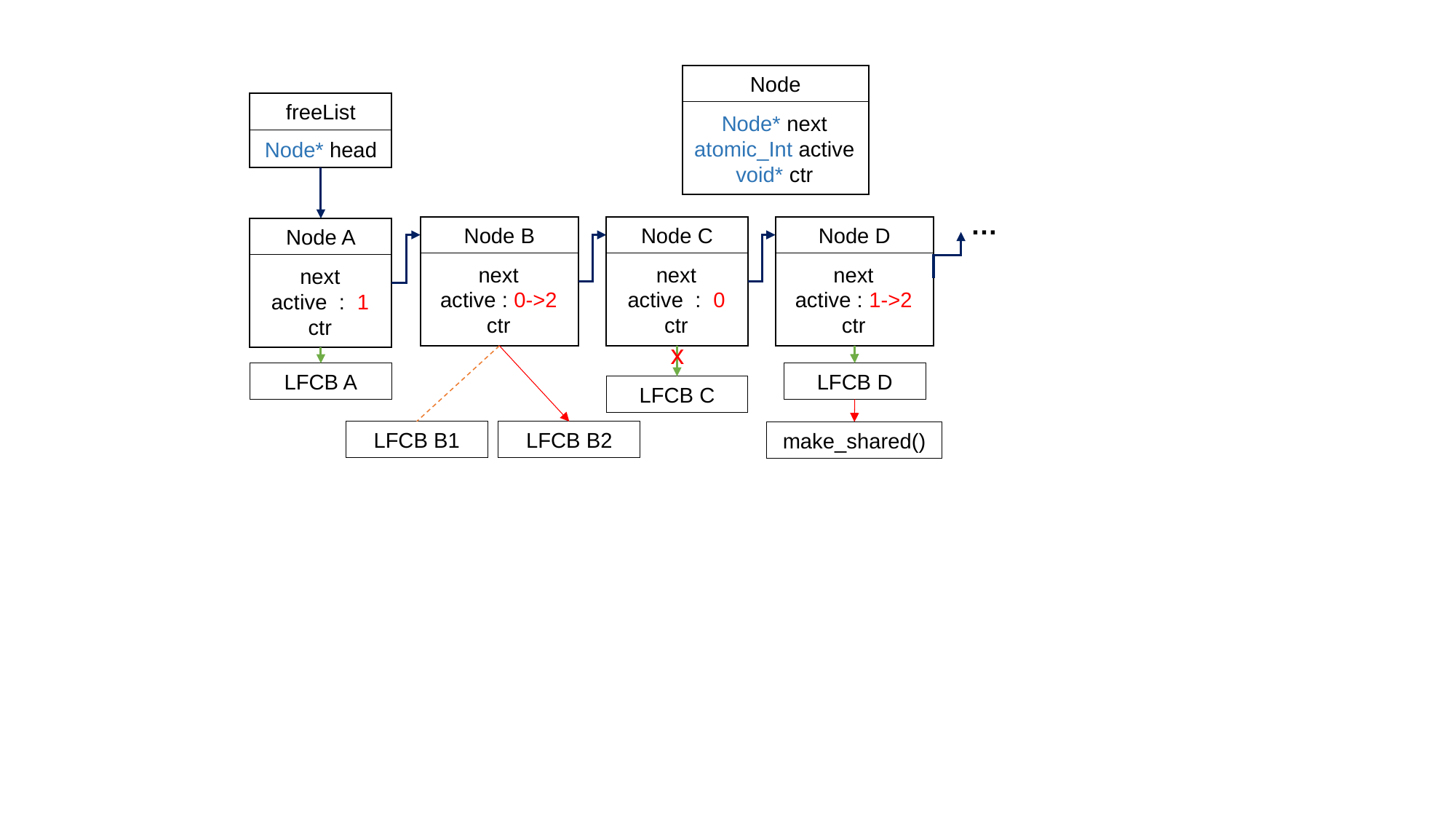

Node

Node* next
atomic_Int active
void* ctr

freeList
Node* head
…
Node B

next
active : 0->2
ctr
Node C

next
active  :  0
ctr
Node D

next
active : 1->2
ctr
Node A

next
active  :  1
ctr
x
LFCB D
LFCB A
LFCB C
LFCB B1
LFCB B2
make_shared()